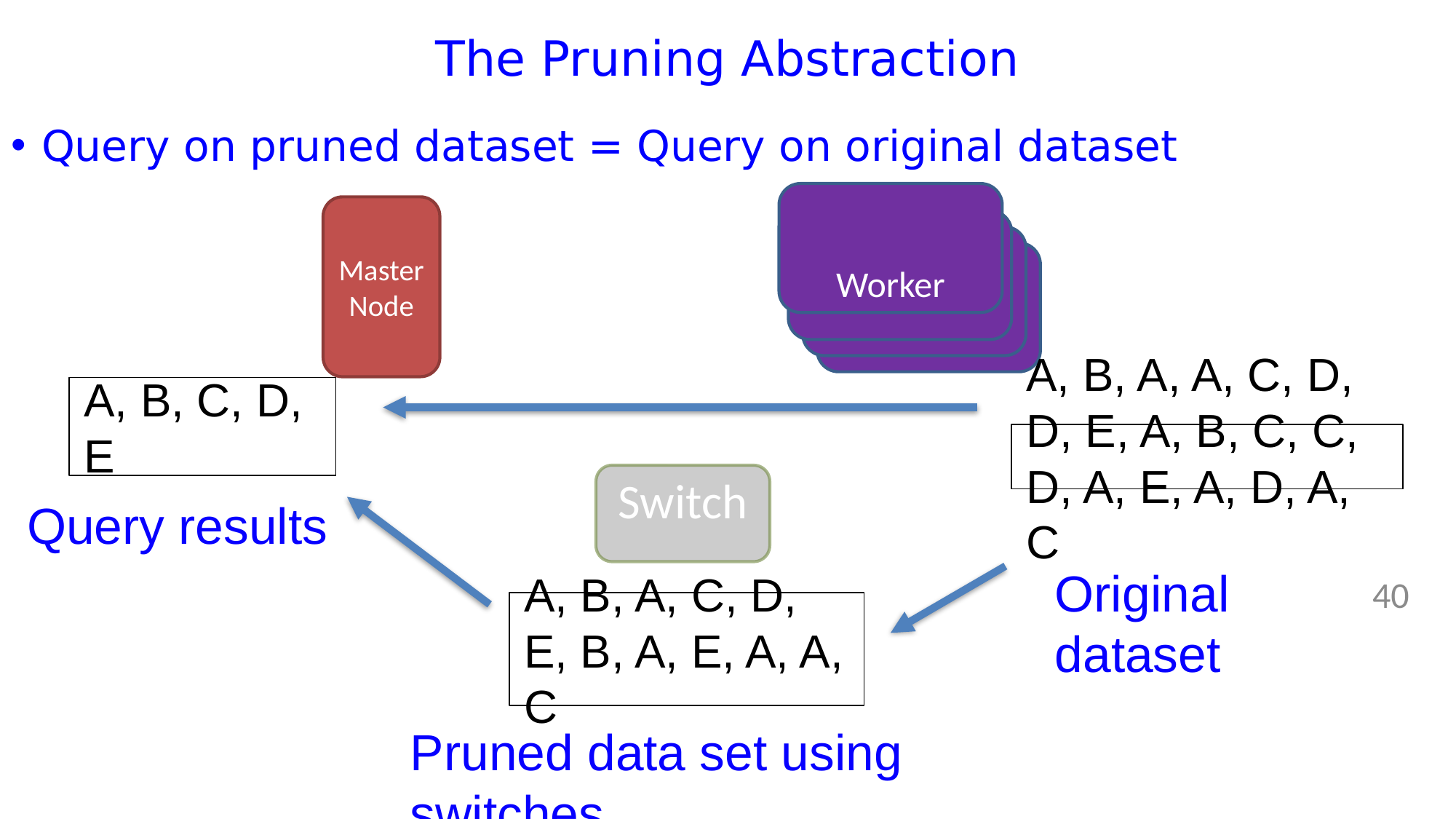

# The Pruning Abstraction
Query on pruned dataset = Query on original dataset

Worker

Master Node
A, B, C, D, E
A, B, A, A, C, D, D, E, A, B, C, C, D, A, E, A, D, A, C
Switch
Query results
Original dataset

40
A, B, A, C, D, E, B, A, E, A, A, C
Pruned data set using switches